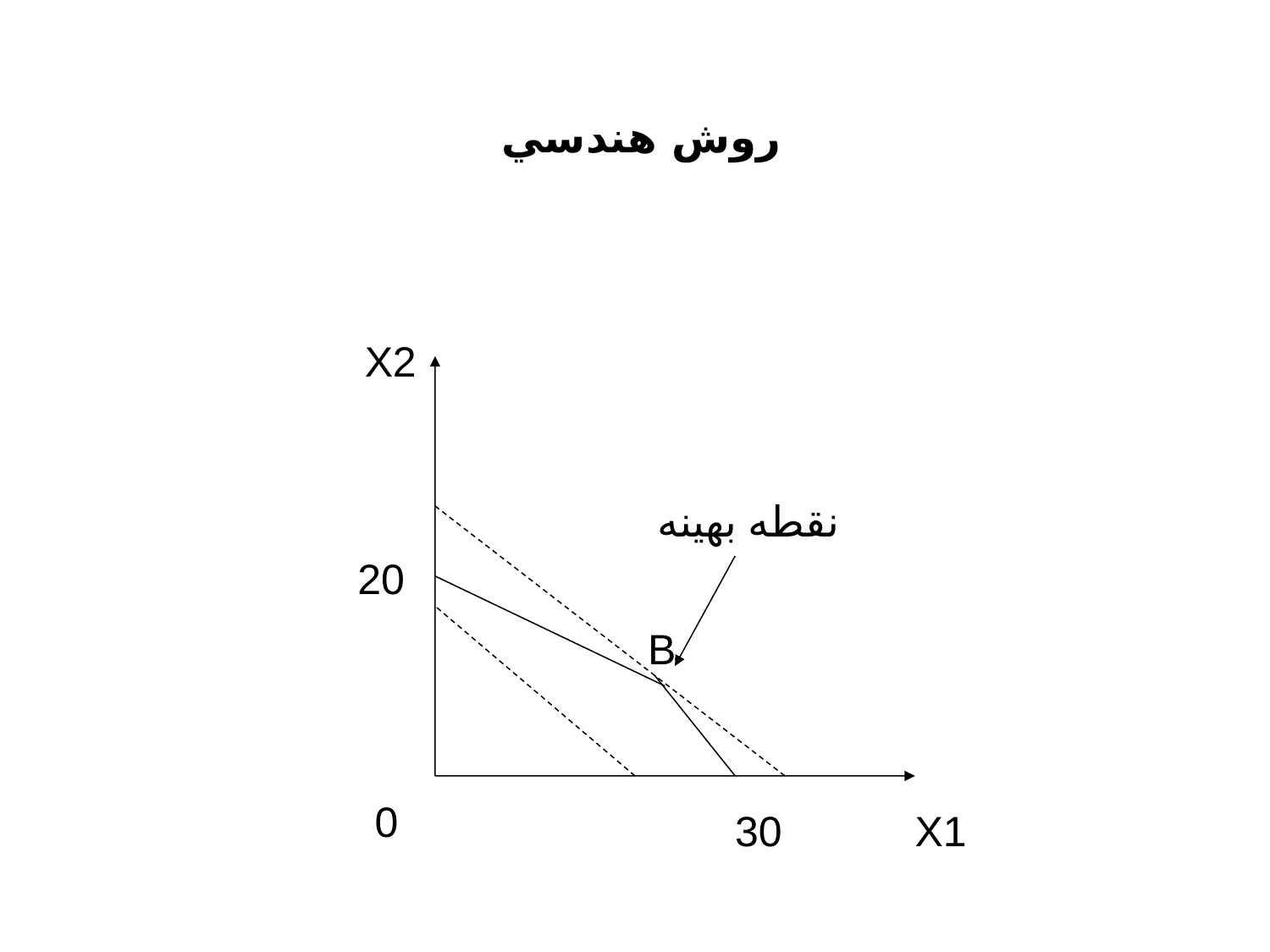

روش هندسي
X2

نقطه بهينه

20

B

0
30
X1